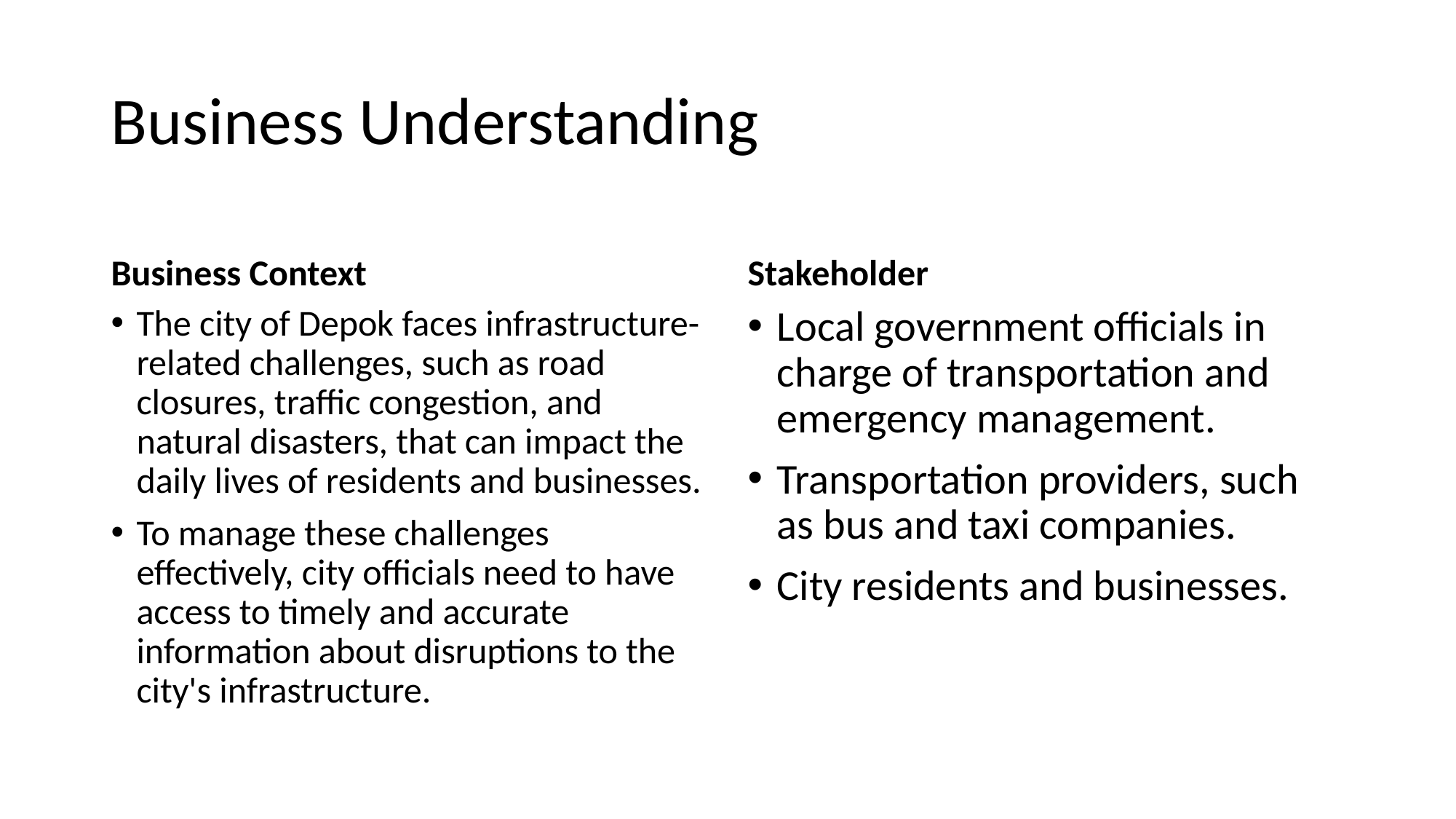

# Business Understanding
Business Context
Stakeholder
The city of Depok faces infrastructure-related challenges, such as road closures, traffic congestion, and natural disasters, that can impact the daily lives of residents and businesses.
To manage these challenges effectively, city officials need to have access to timely and accurate information about disruptions to the city's infrastructure.
Local government officials in charge of transportation and emergency management.
Transportation providers, such as bus and taxi companies.
City residents and businesses.